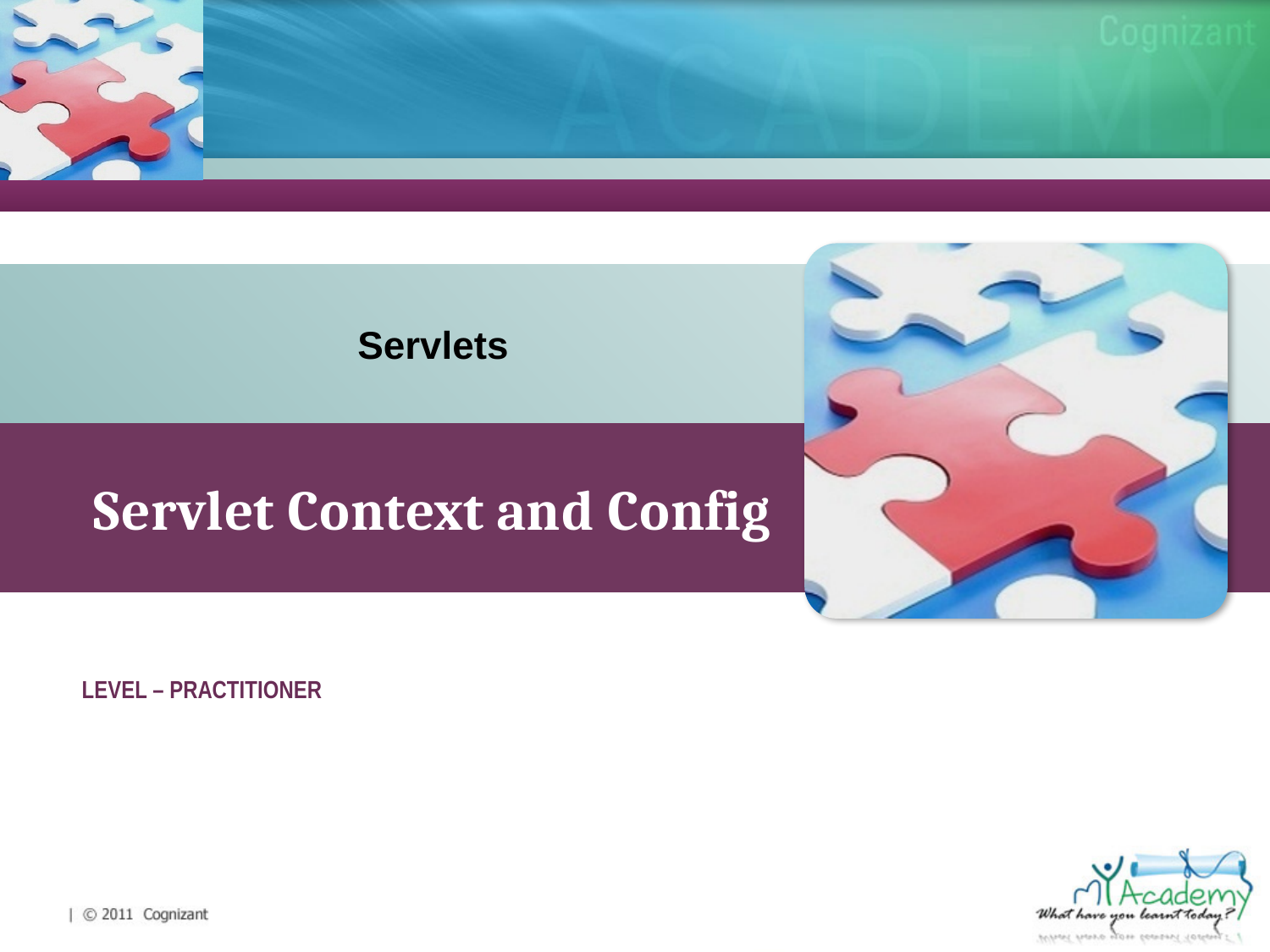

Servlets
Servlet Context and Config
LEVEL – PRACTITIONER